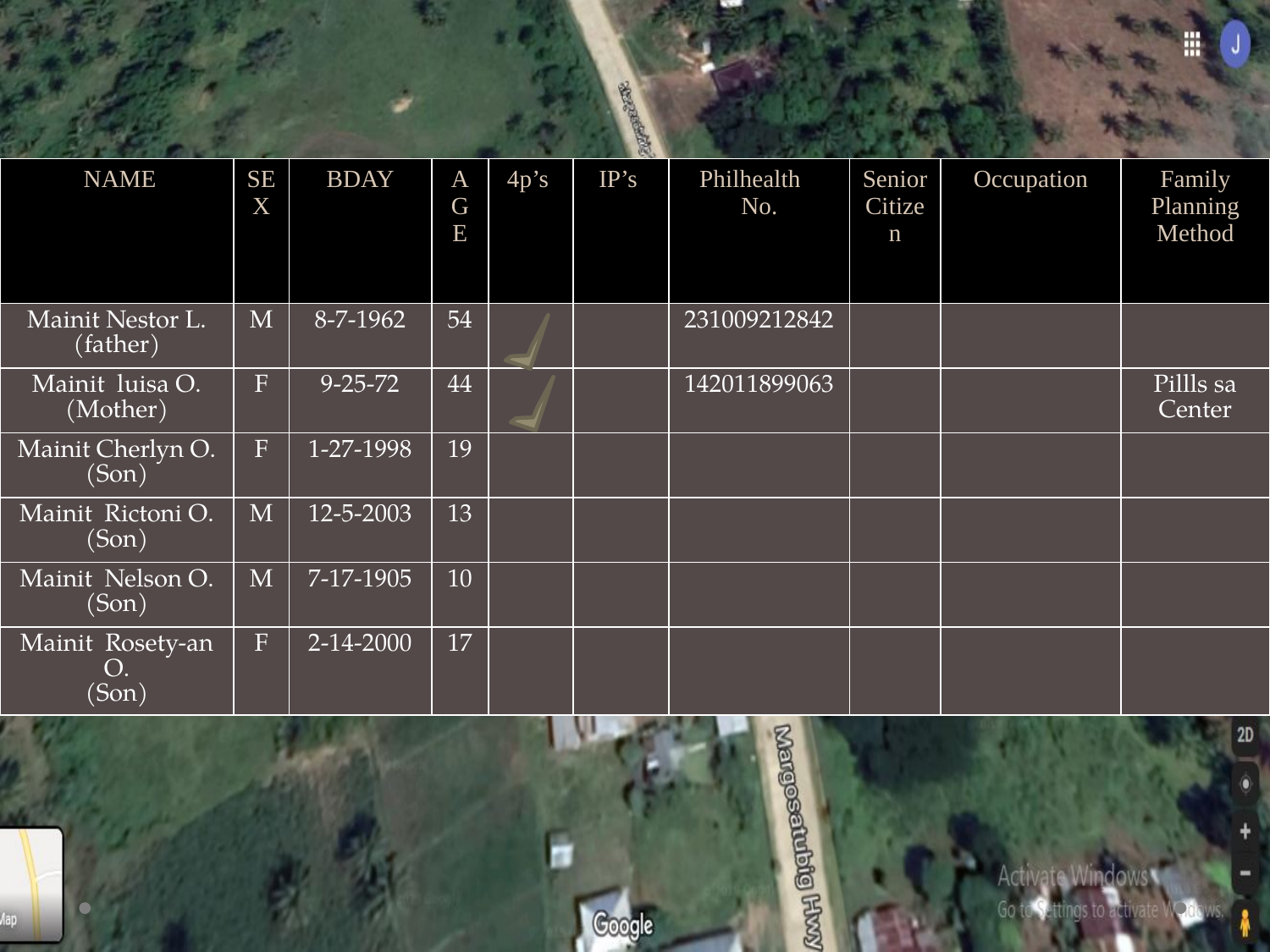

| NAME | SEX | BDAY | AGE | 4p’s | IP’s | Philhealth No. | Senior Citizen | Occupation | Family Planning Method |
| --- | --- | --- | --- | --- | --- | --- | --- | --- | --- |
| Mainit Nestor L. (father) | M | 8-7-1962 | 54 |  |  | 231009212842 |  |  |  |
| Mainit luisa O. (Mother) | F | 9-25-72 | 44 |  |  | 142011899063 |  |  | Pillls sa Center |
| Mainit Cherlyn O. (Son) | F | 1-27-1998 | 19 |  |  |  |  |  |  |
| Mainit Rictoni O. (Son) | M | 12-5-2003 | 13 |  |  |  |  |  |  |
| Mainit Nelson O. (Son) | M | 7-17-1905 | 10 |  |  |  |  |  |  |
| Mainit Rosety-an O. (Son) | F | 2-14-2000 | 17 |  |  |  |  |  |  |